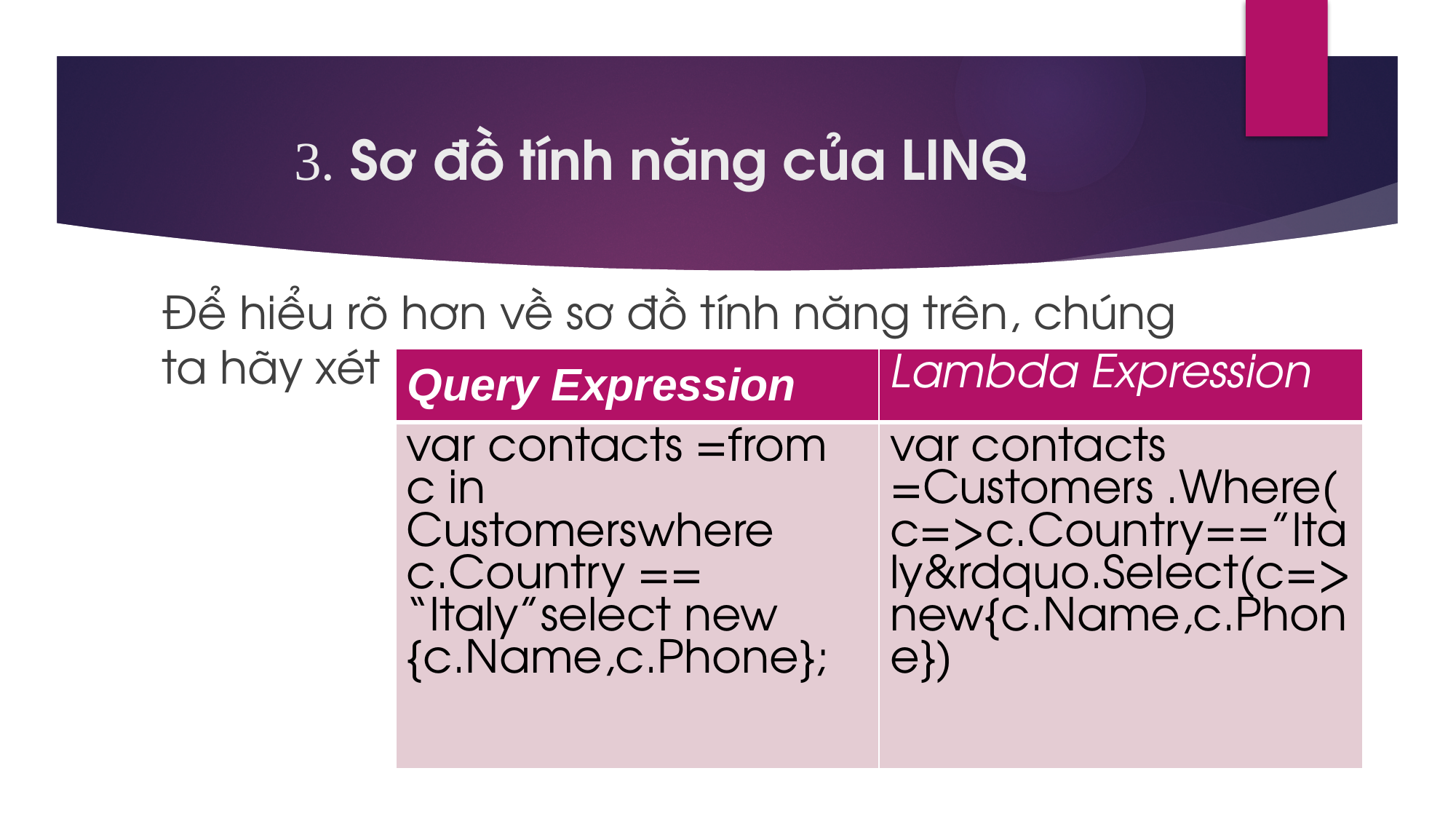

# 3. Sơ đồ tính năng của LINQ
Để hiểu rõ hơn về sơ đồ tính năng trên, chúng ta hãy xét 1 ví dụ sau :

| Query Expression | Lambda Expression |
| --- | --- |
| var contacts =from c in Customerswhere  c.Country == “Italy”select new {c.Name,c.Phone}; | var contacts =Customers .Where(c=>c.Country==”Italy&rdquo.Select(c=> new{c.Name,c.Phone}) |